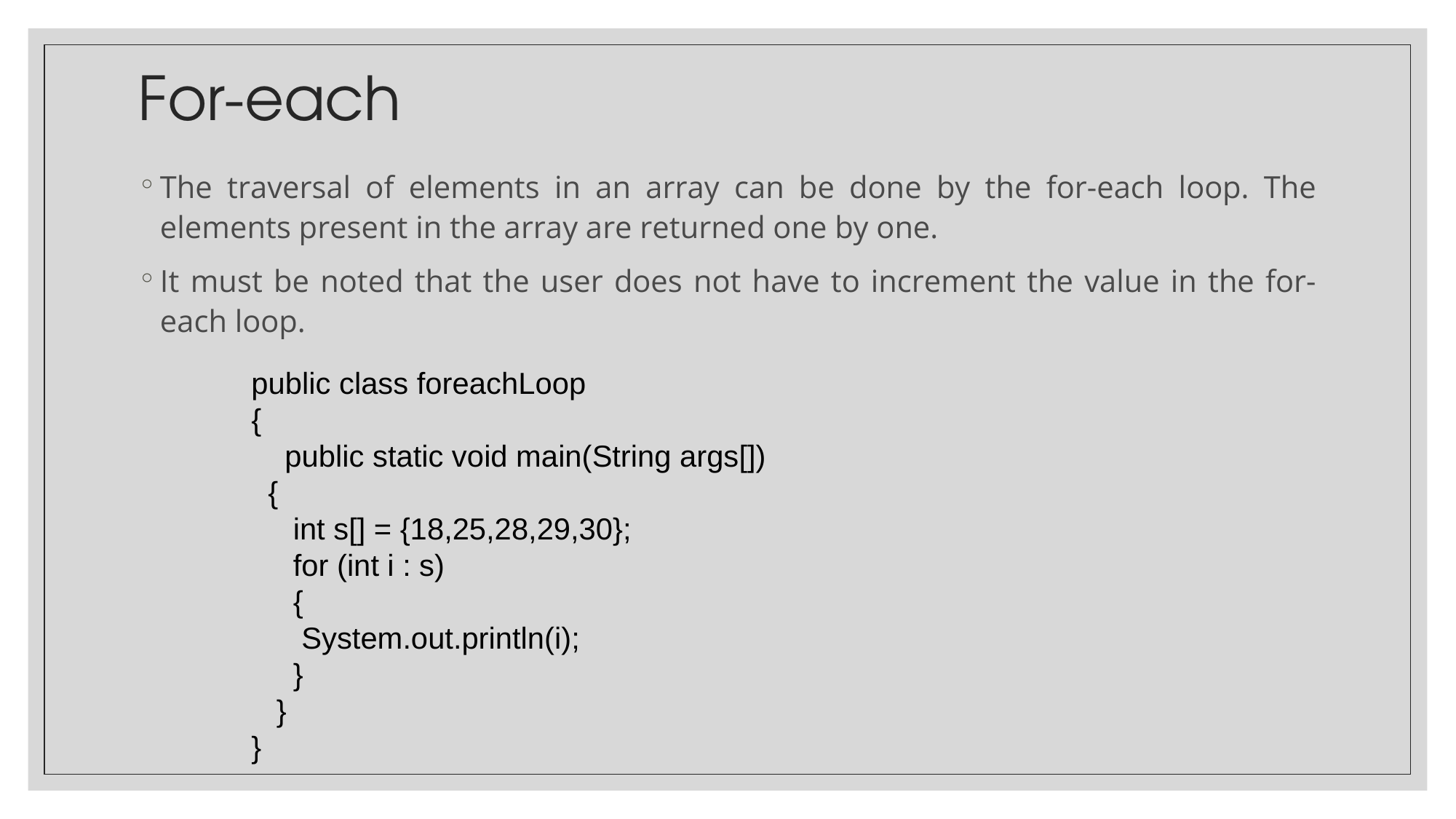

# For-each
The traversal of elements in an array can be done by the for-each loop. The elements present in the array are returned one by one.
It must be noted that the user does not have to increment the value in the for-each loop.

public class foreachLoop
{
    public static void main(String args[])
  {
     int s[] = {18,25,28,29,30};
     for (int i : s)
     {
      System.out.println(i);
     }
   }
}